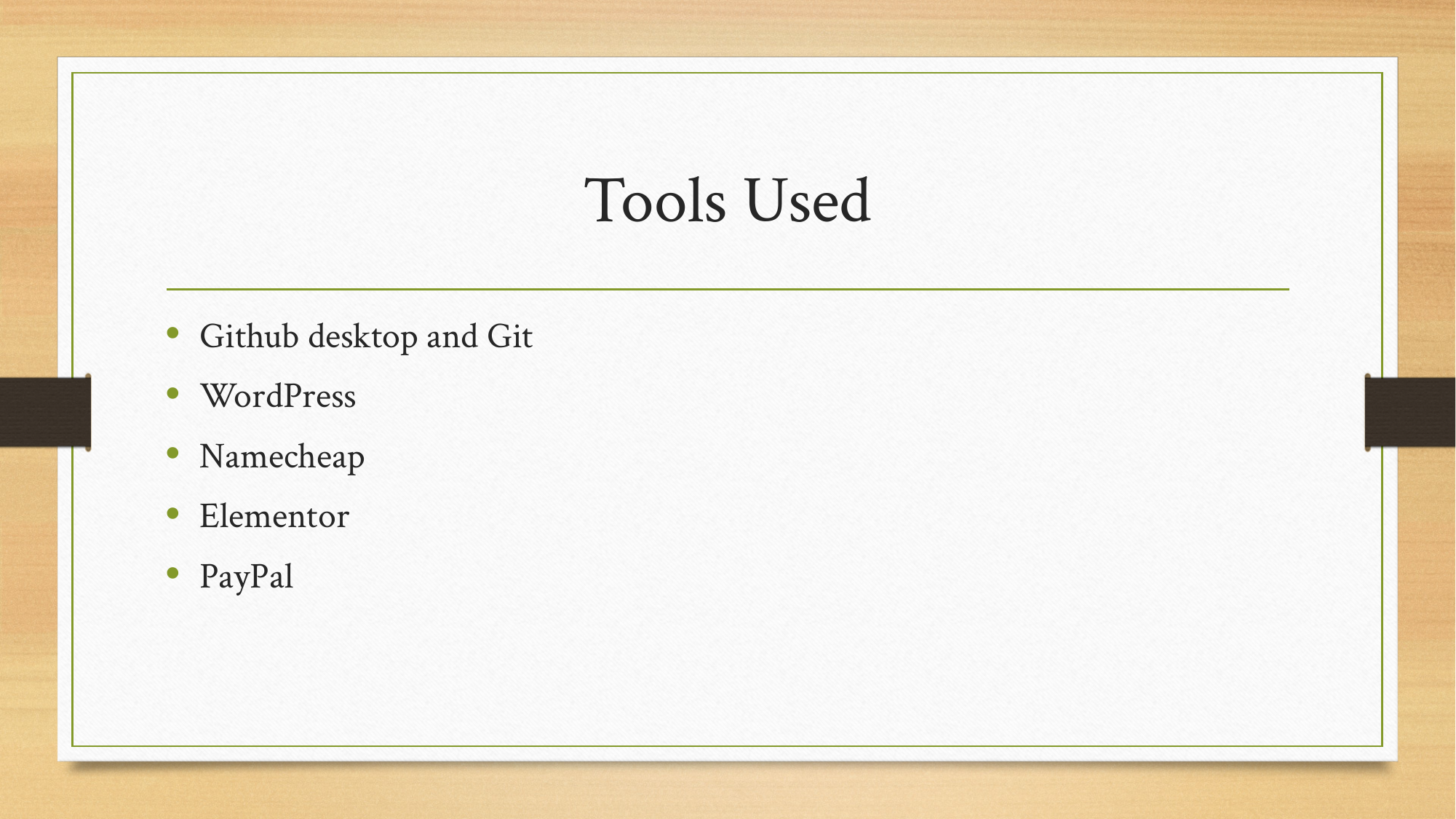

# Tools Used
Github desktop and Git
WordPress
Namecheap
Elementor
PayPal